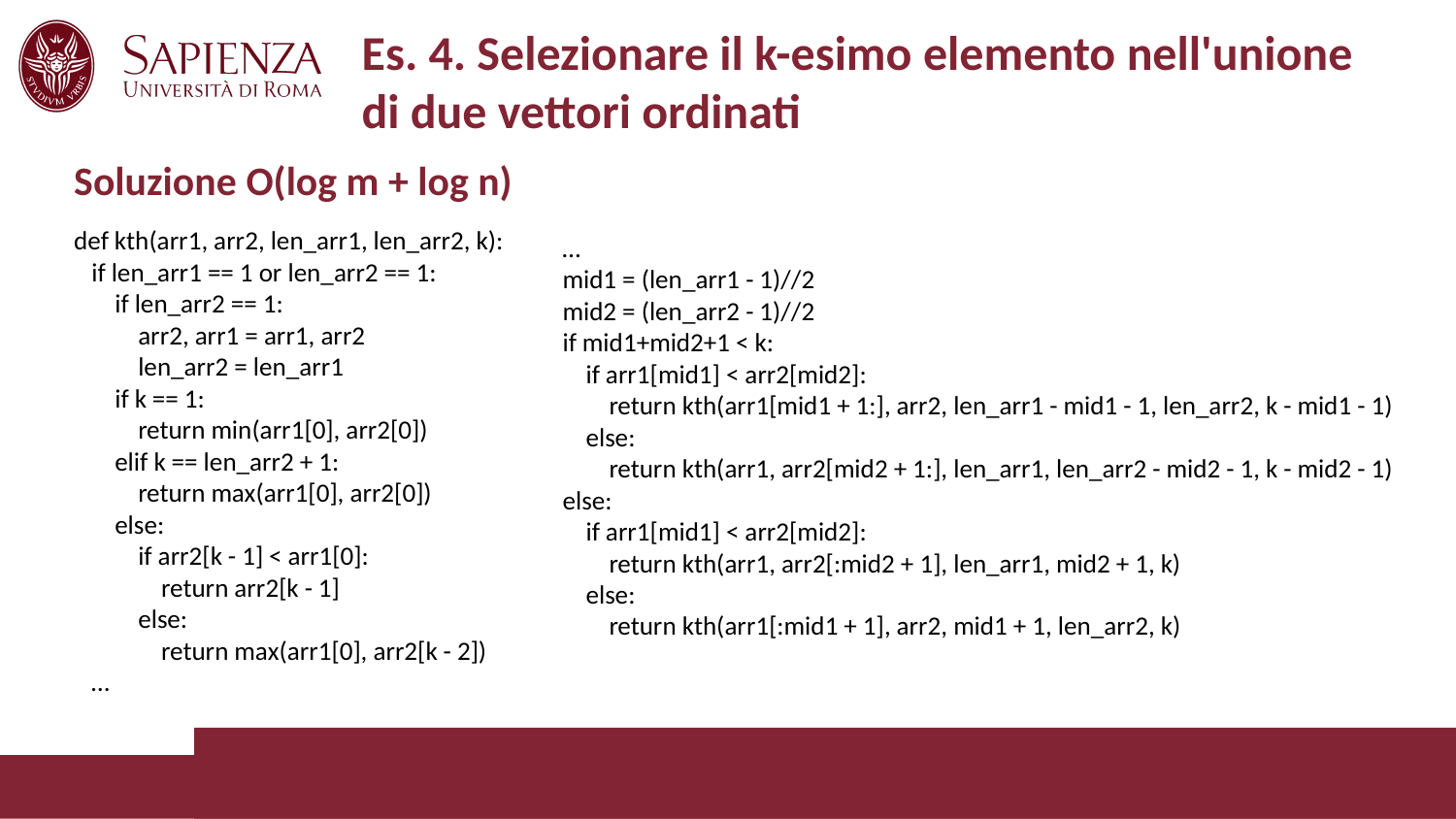

# Es. 4. Selezionare il k-esimo elemento nell'unione di due vettori ordinati
Soluzione O(log m + log n)
def kth(arr1, arr2, len_arr1, len_arr2, k):
   if len_arr1 == 1 or len_arr2 == 1:
       if len_arr2 == 1:
           arr2, arr1 = arr1, arr2
           len_arr2 = len_arr1
       if k == 1:
           return min(arr1[0], arr2[0])
       elif k == len_arr2 + 1:
           return max(arr1[0], arr2[0])
       else:
           if arr2[k - 1] < arr1[0]:
               return arr2[k - 1]
           else:
               return max(arr1[0], arr2[k - 2])
   …
   …
   mid1 = (len_arr1 - 1)//2
   mid2 = (len_arr2 - 1)//2
   if mid1+mid2+1 < k:
       if arr1[mid1] < arr2[mid2]:
           return kth(arr1[mid1 + 1:], arr2, len_arr1 - mid1 - 1, len_arr2, k - mid1 - 1)
       else:
           return kth(arr1, arr2[mid2 + 1:], len_arr1, len_arr2 - mid2 - 1, k - mid2 - 1)
   else:
       if arr1[mid1] < arr2[mid2]:
           return kth(arr1, arr2[:mid2 + 1], len_arr1, mid2 + 1, k)
       else:
           return kth(arr1[:mid1 + 1], arr2, mid1 + 1, len_arr2, k)